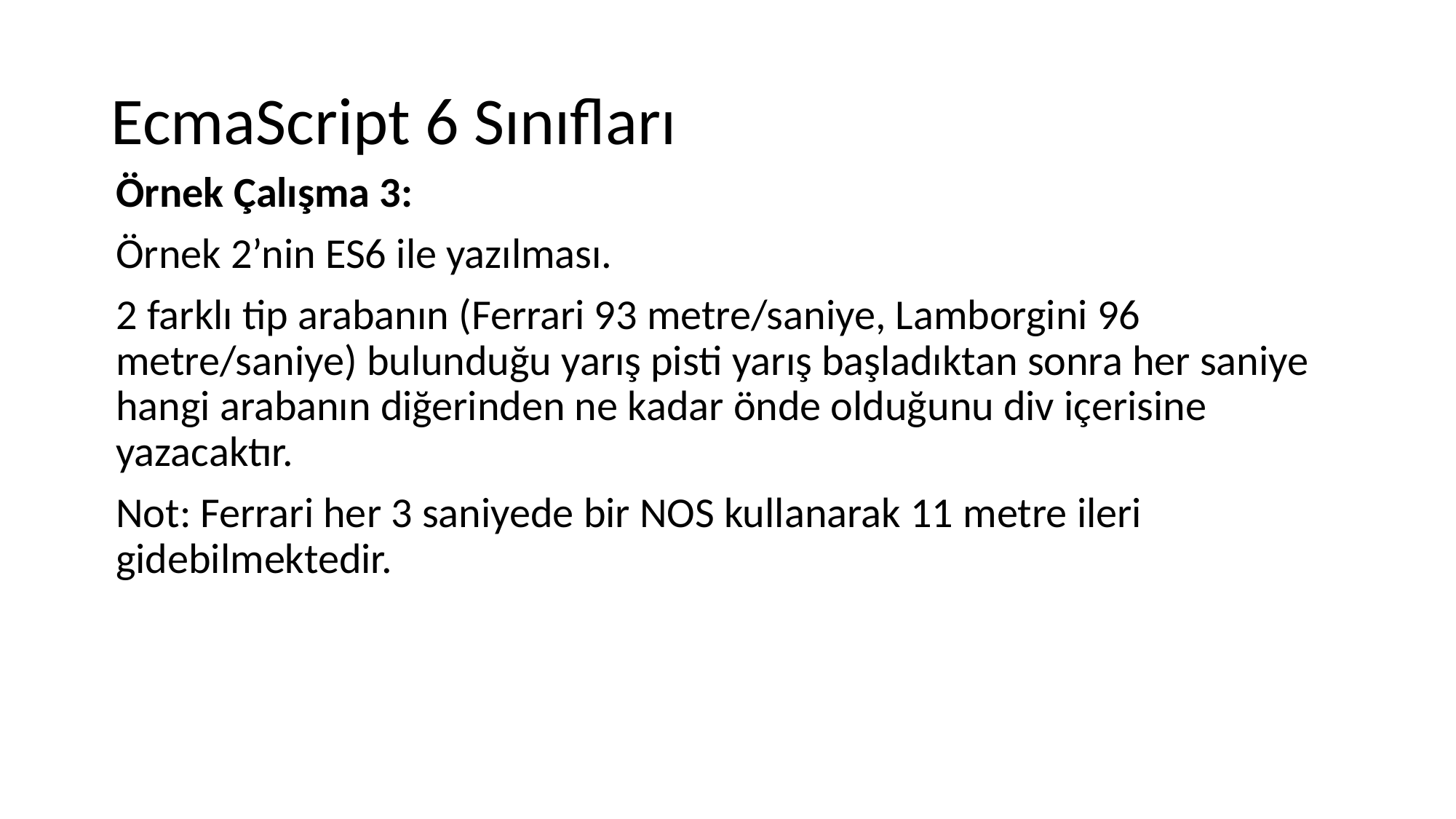

# EcmaScript 6 Sınıfları
Örnek Çalışma 3:
Örnek 2’nin ES6 ile yazılması.
2 farklı tip arabanın (Ferrari 93 metre/saniye, Lamborgini 96 metre/saniye) bulunduğu yarış pisti yarış başladıktan sonra her saniye hangi arabanın diğerinden ne kadar önde olduğunu div içerisine yazacaktır.
Not: Ferrari her 3 saniyede bir NOS kullanarak 11 metre ileri gidebilmektedir.